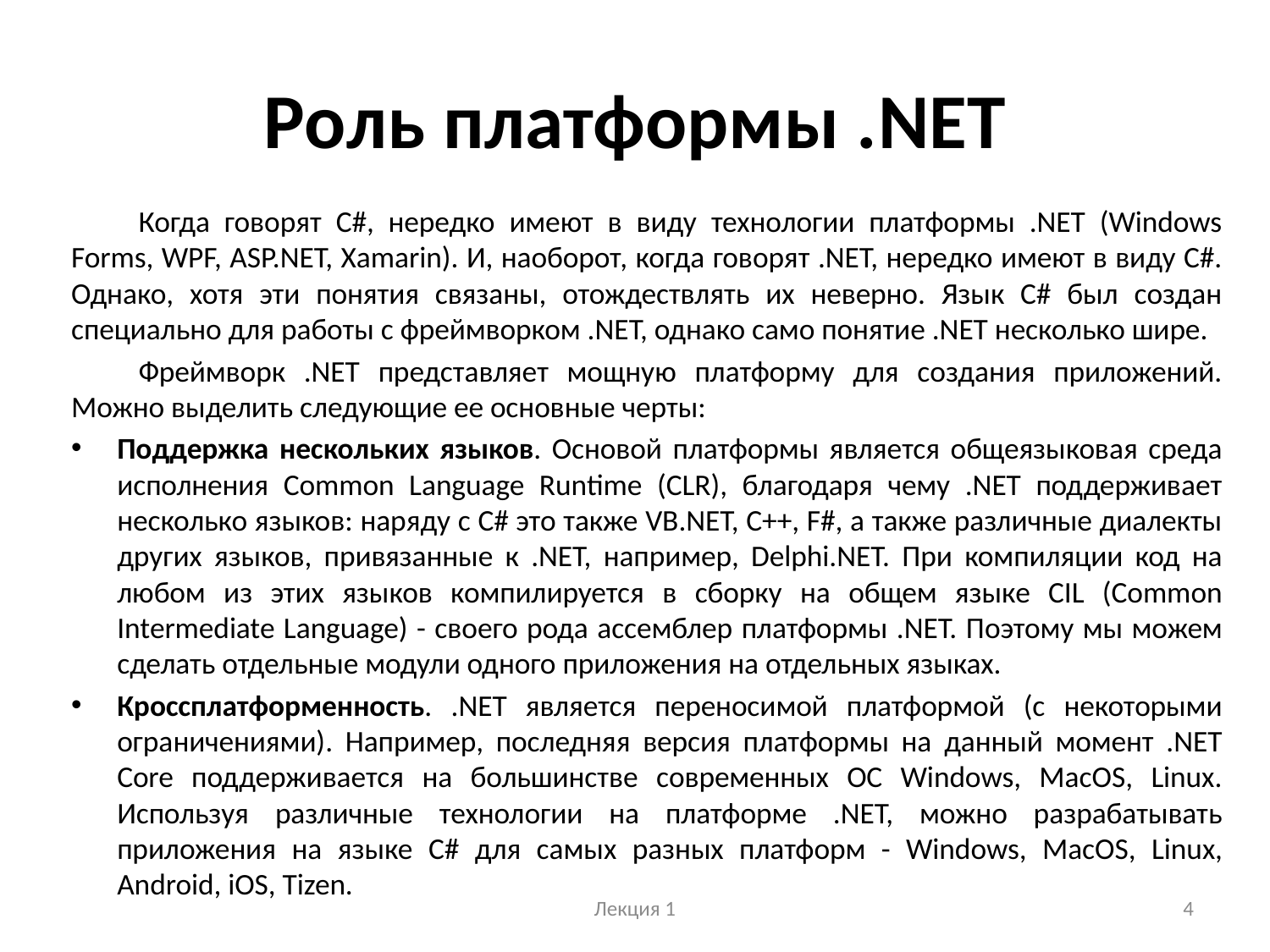

# Роль платформы .NET
	Когда говорят C#, нередко имеют в виду технологии платформы .NET (Windows Forms, WPF, ASP.NET, Xamarin). И, наоборот, когда говорят .NET, нередко имеют в виду C#. Однако, хотя эти понятия связаны, отождествлять их неверно. Язык C# был создан специально для работы с фреймворком .NET, однако само понятие .NET несколько шире.
	Фреймворк .NET представляет мощную платформу для создания приложений. Можно выделить следующие ее основные черты:
Поддержка нескольких языков. Основой платформы является общеязыковая среда исполнения Common Language Runtime (CLR), благодаря чему .NET поддерживает несколько языков: наряду с C# это также VB.NET, C++, F#, а также различные диалекты других языков, привязанные к .NET, например, Delphi.NET. При компиляции код на любом из этих языков компилируется в сборку на общем языке CIL (Common Intermediate Language) - своего рода ассемблер платформы .NET. Поэтому мы можем сделать отдельные модули одного приложения на отдельных языках.
Кроссплатформенность. .NET является переносимой платформой (с некоторыми ограничениями). Например, последняя версия платформы на данный момент .NET Core поддерживается на большинстве современных ОС Windows, MacOS, Linux. Используя различные технологии на платформе .NET, можно разрабатывать приложения на языке C# для самых разных платформ - Windows, MacOS, Linux, Android, iOS, Tizen.
Лекция 1
4